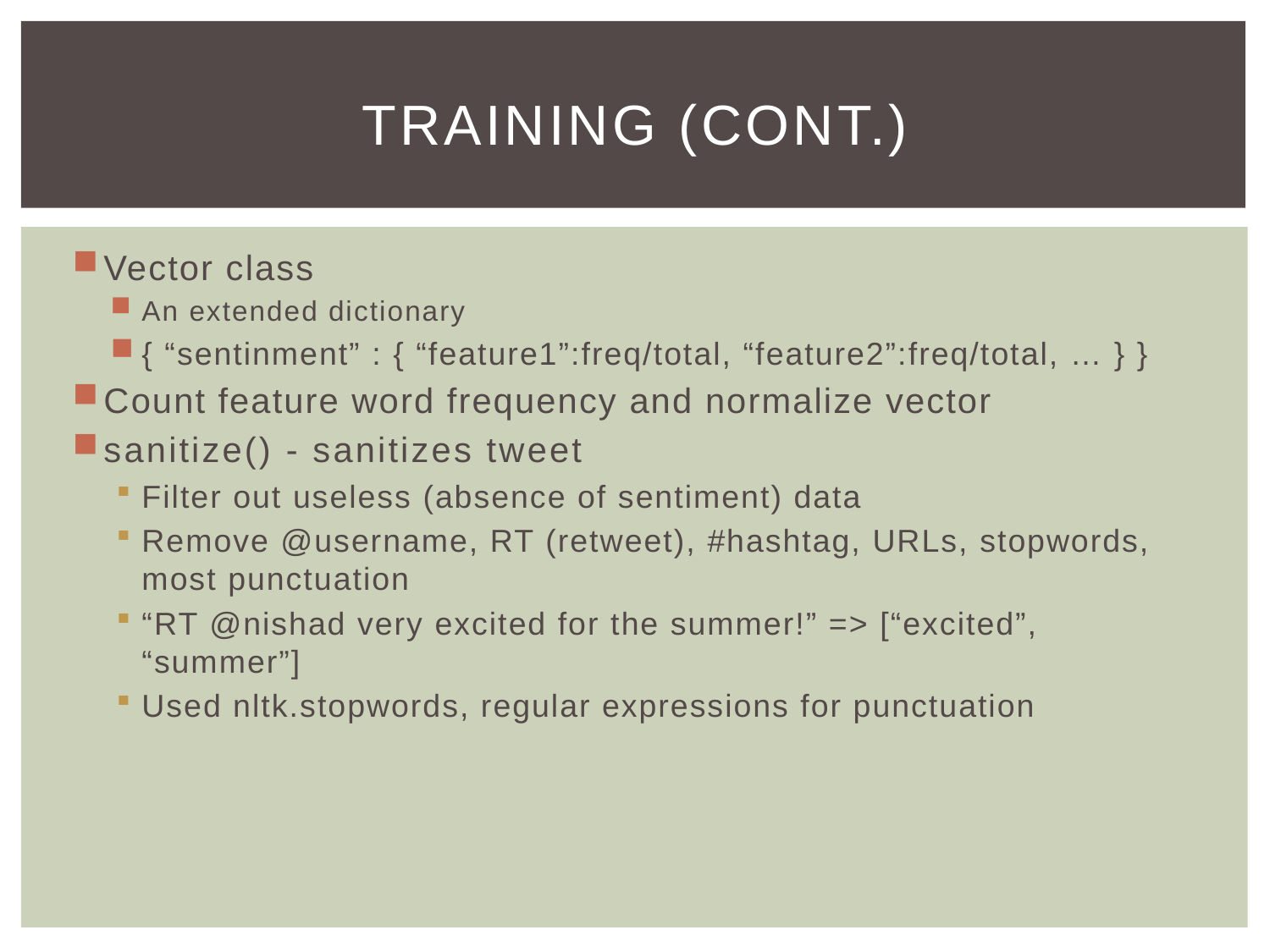

# TRAINING (cont.)
Vector class
An extended dictionary
{ “sentinment” : { “feature1”:freq/total, “feature2”:freq/total, … } }
Count feature word frequency and normalize vector
sanitize() - sanitizes tweet
Filter out useless (absence of sentiment) data
Remove @username, RT (retweet), #hashtag, URLs, stopwords, most punctuation
“RT @nishad very excited for the summer!” => [“excited”, “summer”]
Used nltk.stopwords, regular expressions for punctuation